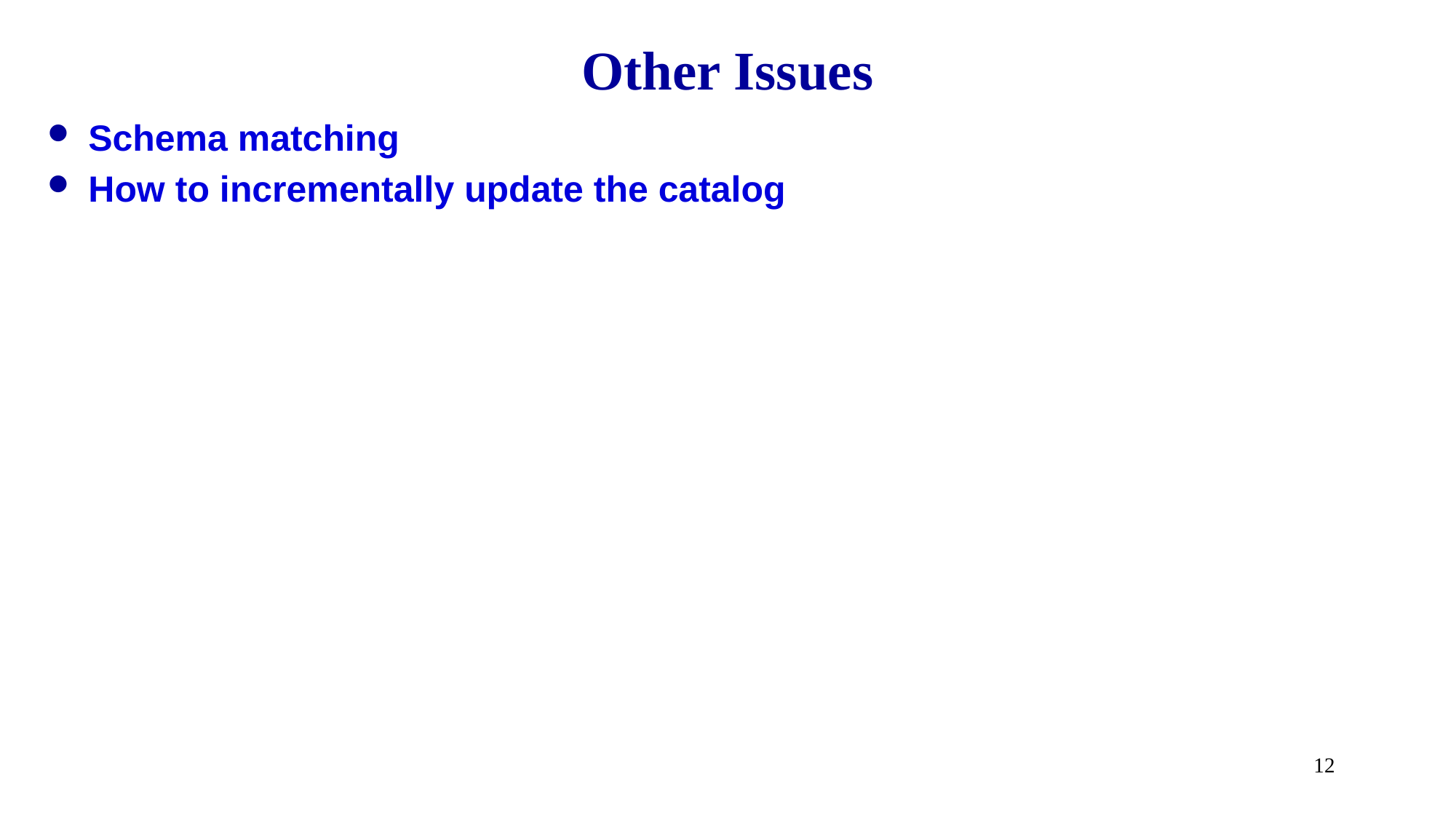

# Other Issues
Schema matching
How to incrementally update the catalog
12